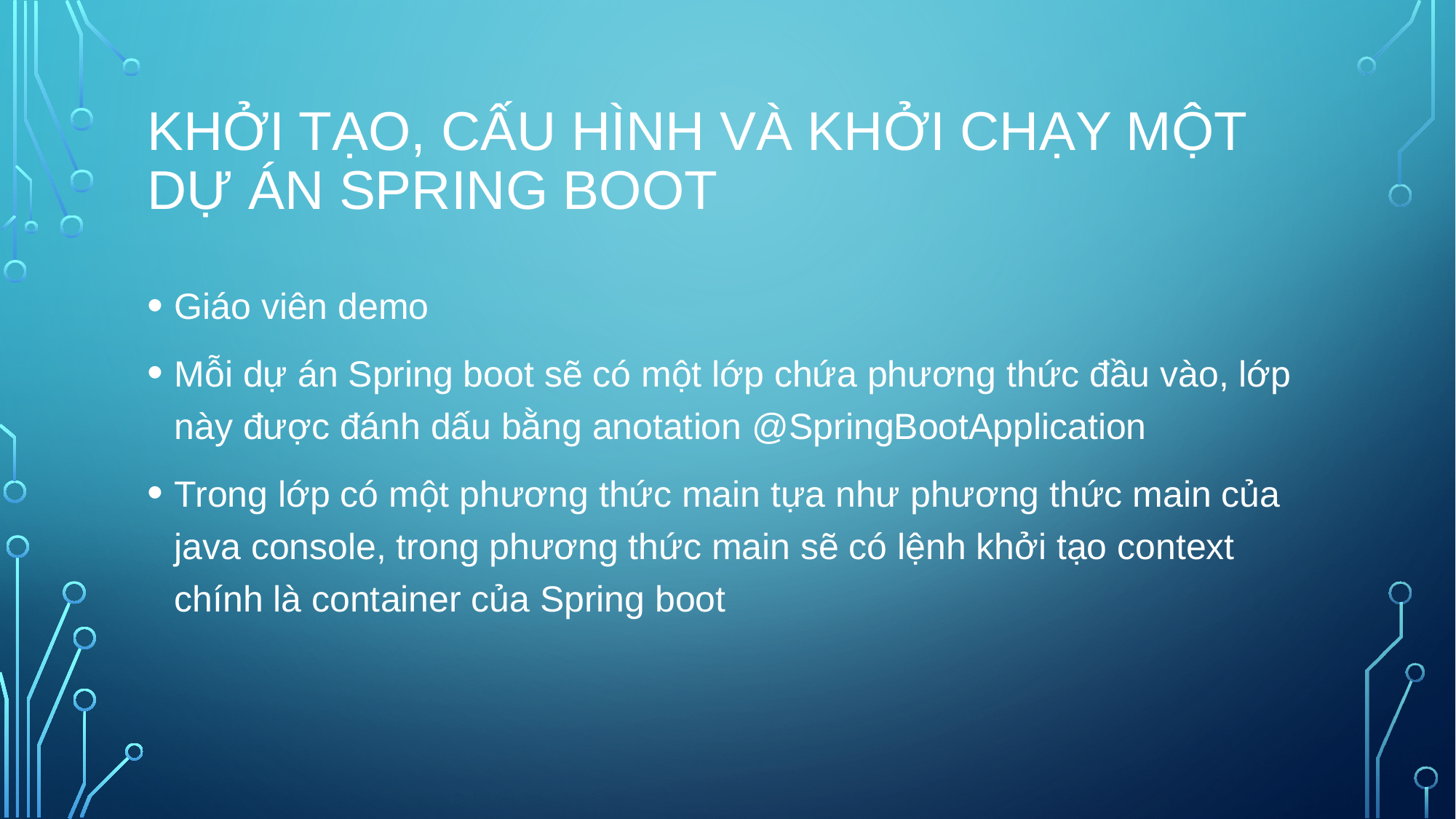

# Khởi tạo, cấu hình và khởi chạy một dự án Spring Boot
Giáo viên demo
Mỗi dự án Spring boot sẽ có một lớp chứa phương thức đầu vào, lớp này được đánh dấu bằng anotation @SpringBootApplication
Trong lớp có một phương thức main tựa như phương thức main của java console, trong phương thức main sẽ có lệnh khởi tạo context chính là container của Spring boot